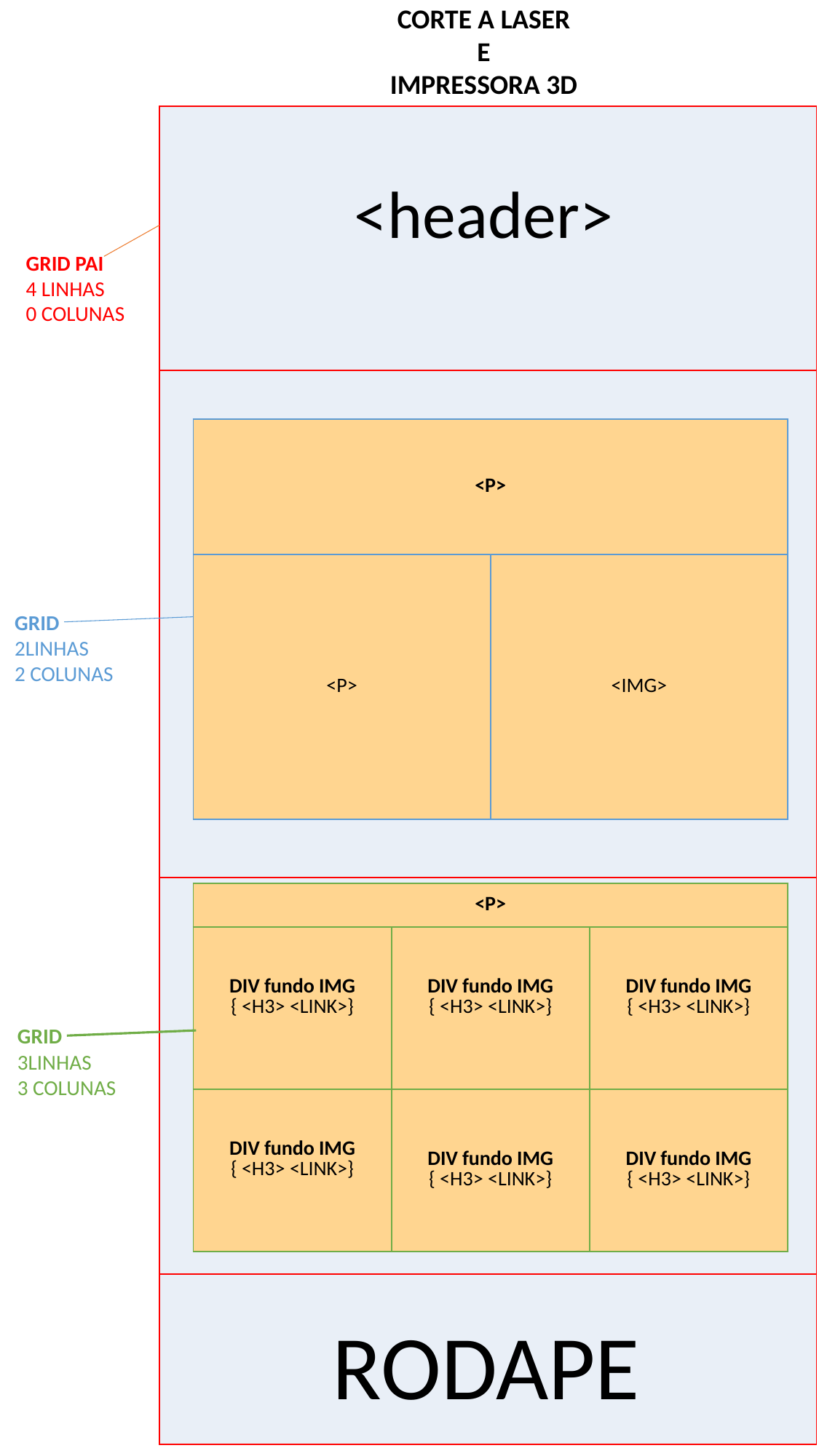

CORTE A LASER
E
IMPRESSORA 3D
|  |
| --- |
|  |
|  |
|  |
<header>
GRID PAI
4 LINHAS
0 COLUNAS
| <P> |  |
| --- | --- |
| <P> | <IMG> |
GRID
2LINHAS
2 COLUNAS
| <P> |  |  |
| --- | --- | --- |
| DIV fundo IMG { <H3> <LINK>} | DIV fundo IMG { <H3> <LINK>} | DIV fundo IMG { <H3> <LINK>} |
| DIV fundo IMG { <H3> <LINK>} | DIV fundo IMG { <H3> <LINK>} | DIV fundo IMG { <H3> <LINK>} |
GRID
3LINHAS
3 COLUNAS
RODAPE